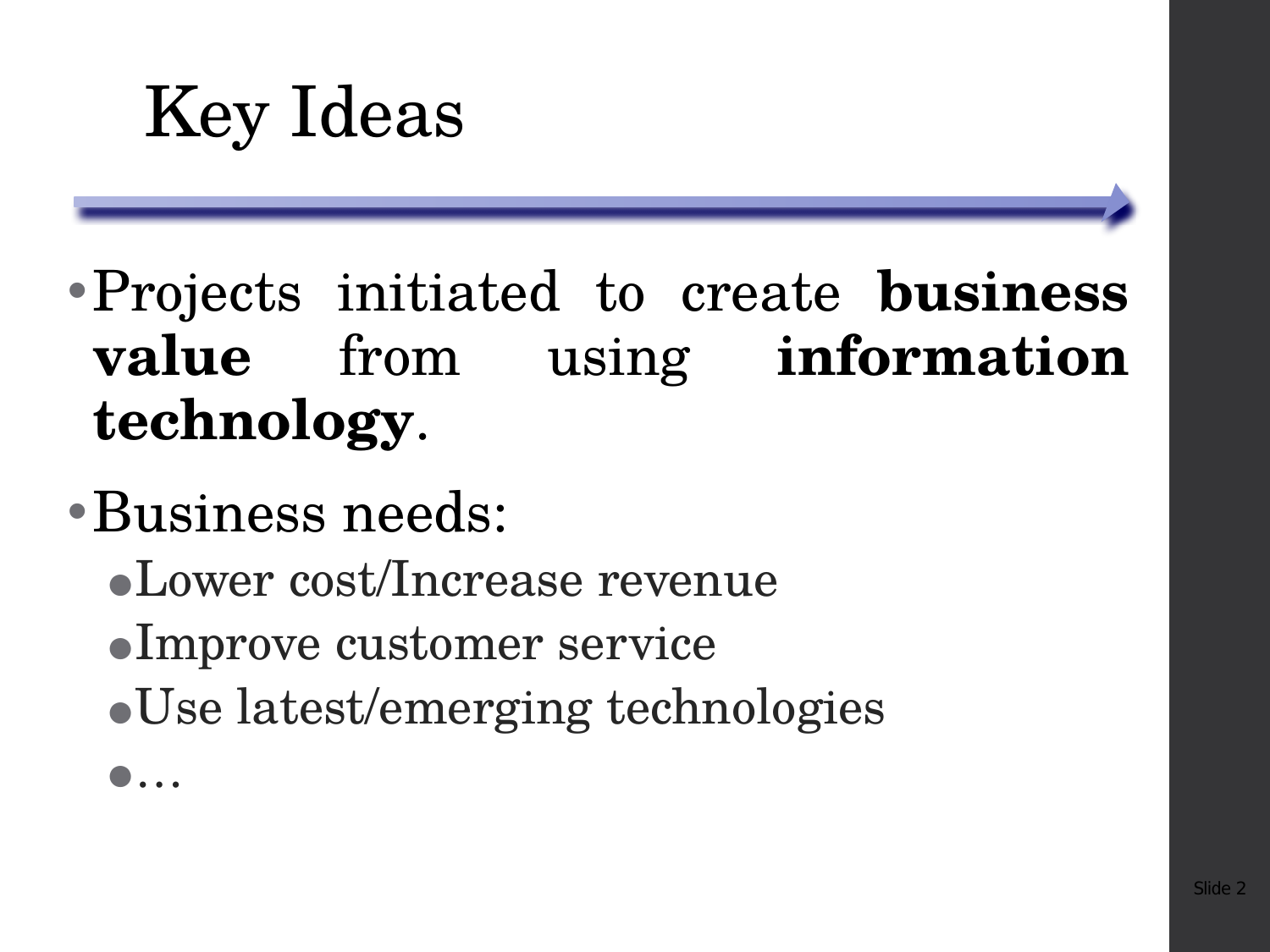

# Key Ideas
Projects initiated to create business value from using information technology.
Business needs:
Lower cost/Increase revenue
Improve customer service
Use latest/emerging technologies
…

Slide 2